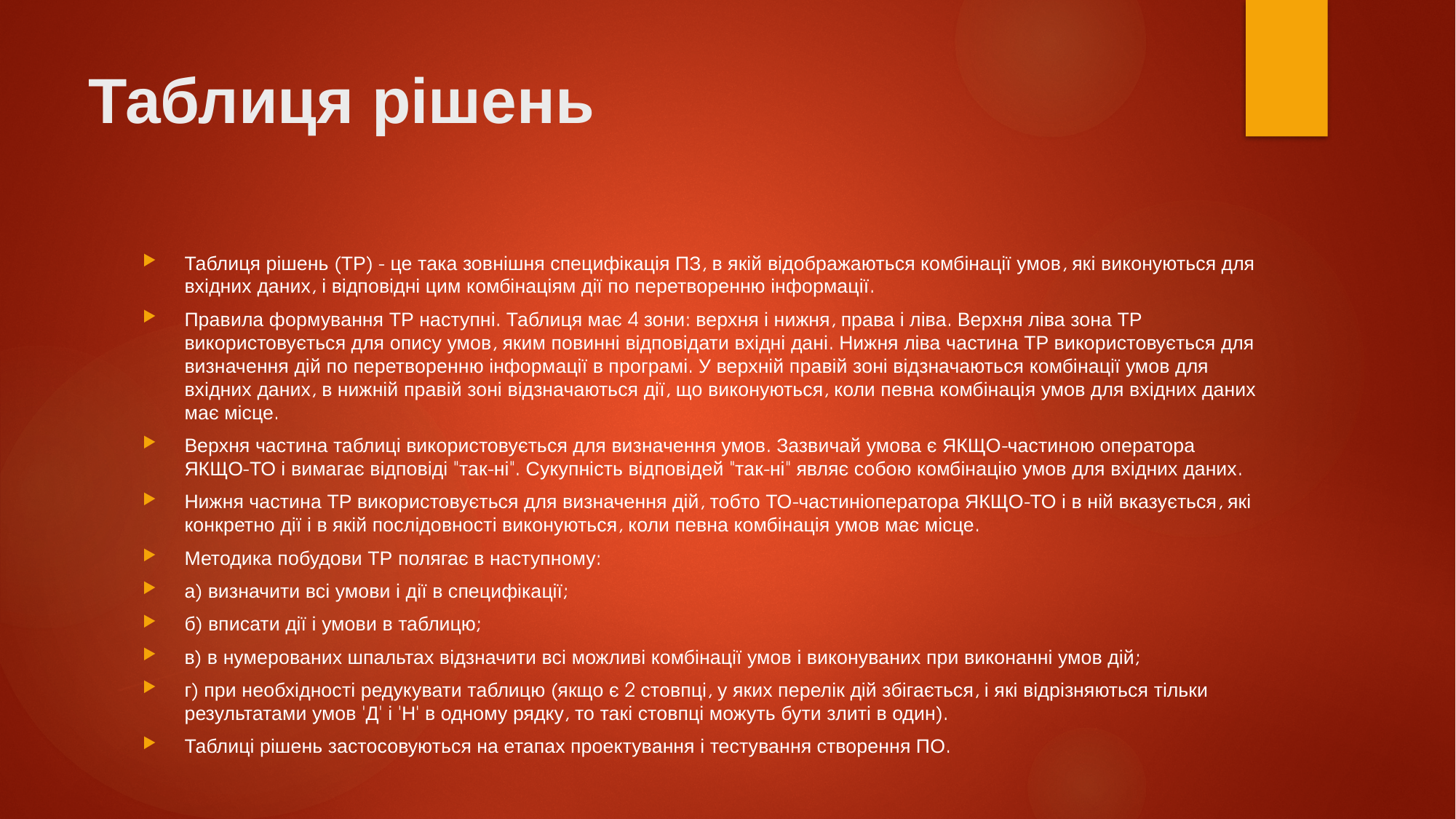

# Таблиця рішень
Таблиця рішень (ТР) - це така зовнішня специфікація ПЗ, в якій відображаються комбінації умов, які виконуються для вхідних даних, і відповідні цим комбінаціям дії по перетворенню інформації.
Правила формування ТР наступні. Таблиця має 4 зони: верхня і нижня, права і ліва. Верхня ліва зона ТР використовується для опису умов, яким повинні відповідати вхідні дані. Нижня ліва частина ТР використовується для визначення дій по перетворенню інформації в програмі. У верхній правій зоні відзначаються комбінації умов для вхідних даних, в нижній правій зоні відзначаються дії, що виконуються, коли певна комбінація умов для вхідних даних має місце.
Верхня частина таблиці використовується для визначення умов. Зазвичай умова є ЯКЩО-частиною оператора ЯКЩО-ТО і вимагає відповіді "так-ні". Сукупність відповідей "так-ні" являє собою комбінацію умов для вхідних даних.
Нижня частина ТР використовується для визначення дій, тобто ТО-частиніоператора ЯКЩО-ТО і в ній вказується, які конкретно дії і в якій послідовності виконуються, коли певна комбінація умов має місце.
Методика побудови ТР полягає в наступному:
а) визначити всі умови і дії в специфікації;
б) вписати дії і умови в таблицю;
в) в нумерованих шпальтах відзначити всі можливі комбінації умов і виконуваних при виконанні умов дій;
г) при необхідності редукувати таблицю (якщо є 2 стовпці, у яких перелік дій збігається, і які відрізняються тільки результатами умов 'Д' і 'Н' в одному рядку, то такі стовпці можуть бути злиті в один).
Таблиці рішень застосовуються на етапах проектування і тестування створення ПО.